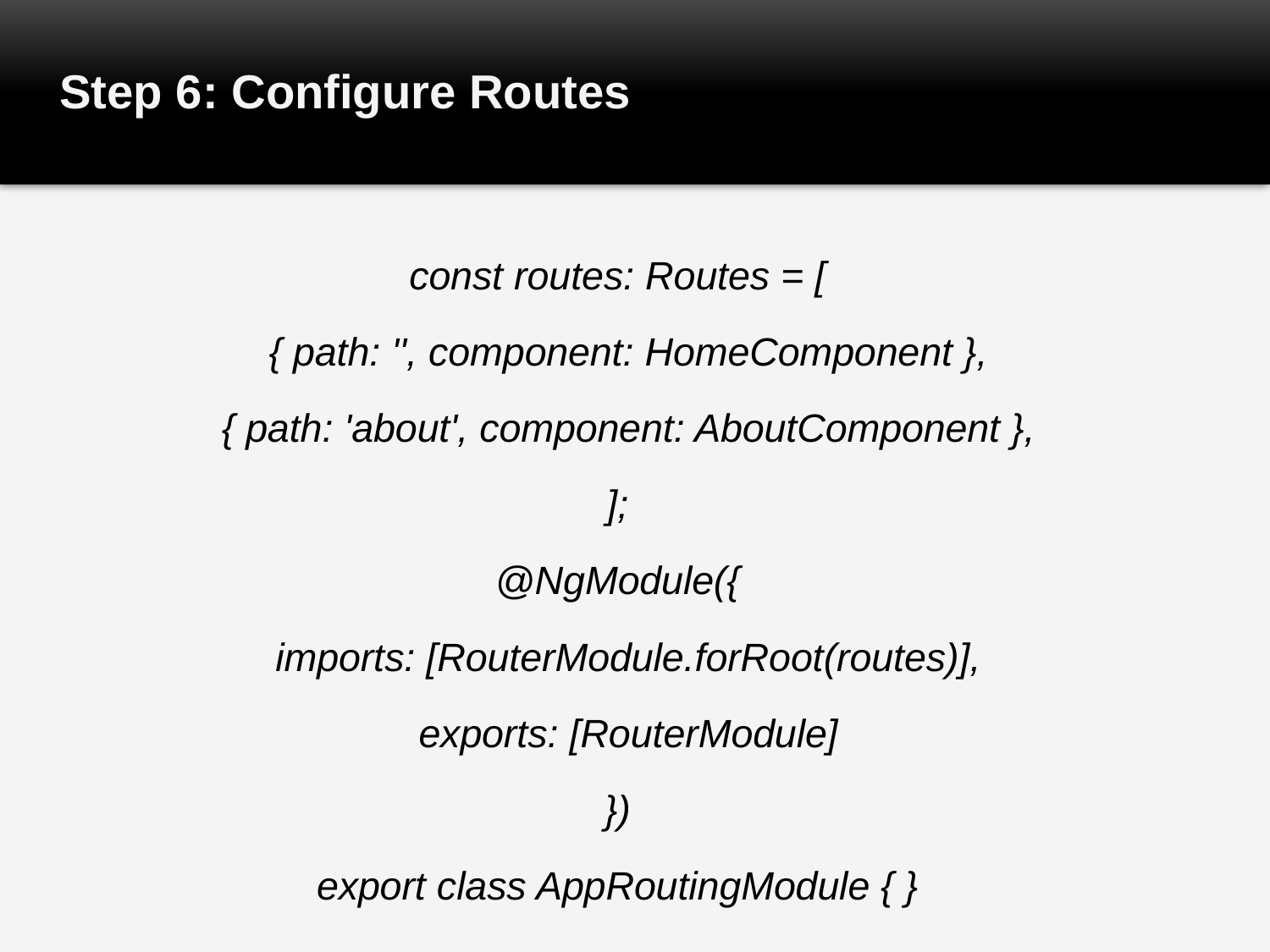

# Step 6: Configure Routes
const routes: Routes = [
  { path: '', component: HomeComponent },
  { path: 'about', component: AboutComponent },
];
@NgModule({
  imports: [RouterModule.forRoot(routes)],
  exports: [RouterModule]
})
export class AppRoutingModule { }